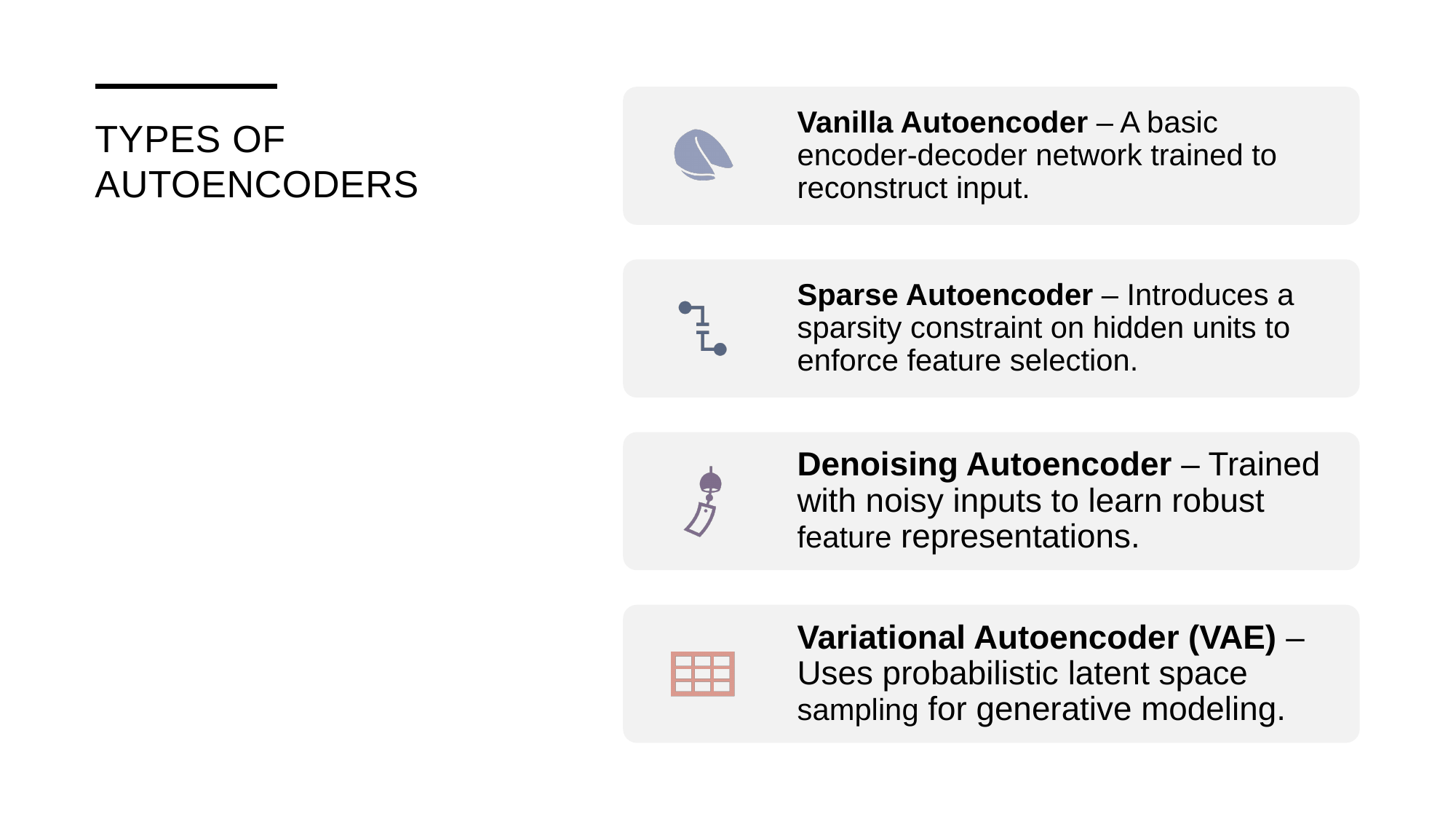

Vanilla Autoencoder – A basic encoder-decoder network trained to reconstruct input.
Sparse Autoencoder – Introduces a sparsity constraint on hidden units to enforce feature selection.
Denoising Autoencoder – Trained with noisy inputs to learn robust feature representations.
Variational Autoencoder (VAE) – Uses probabilistic latent space sampling for generative modeling.
# Types of Autoencoders